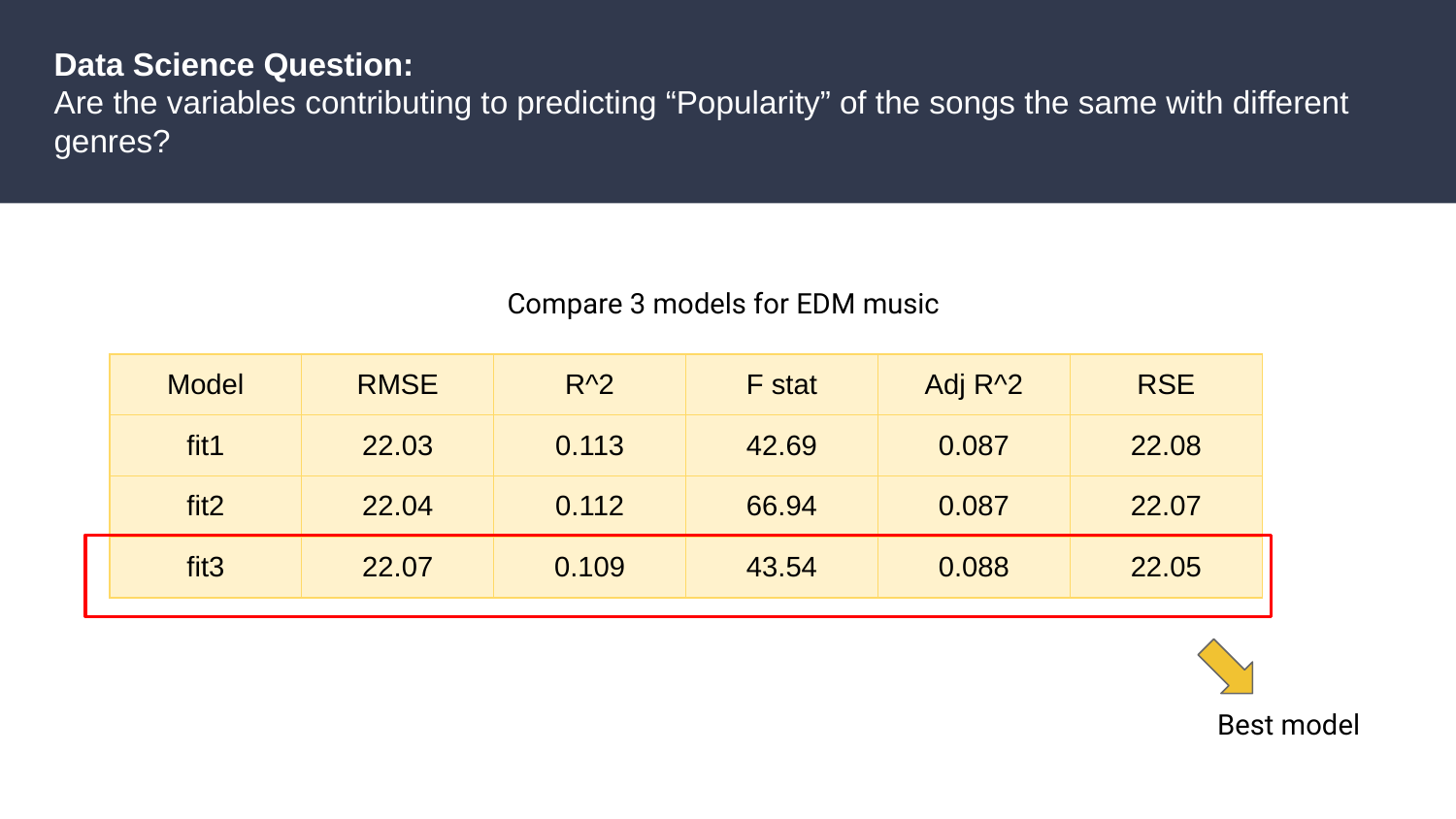

Data Science Question:
Are the variables contributing to predicting “Popularity” of the songs the same with different genres?
Compare 3 models for EDM music
| Model | RMSE | R^2 | F stat | Adj R^2 | RSE |
| --- | --- | --- | --- | --- | --- |
| fit1 | 22.03 | 0.113 | 42.69 | 0.087 | 22.08 |
| fit2 | 22.04 | 0.112 | 66.94 | 0.087 | 22.07 |
| fit3 | 22.07 | 0.109 | 43.54 | 0.088 | 22.05 |

Best model